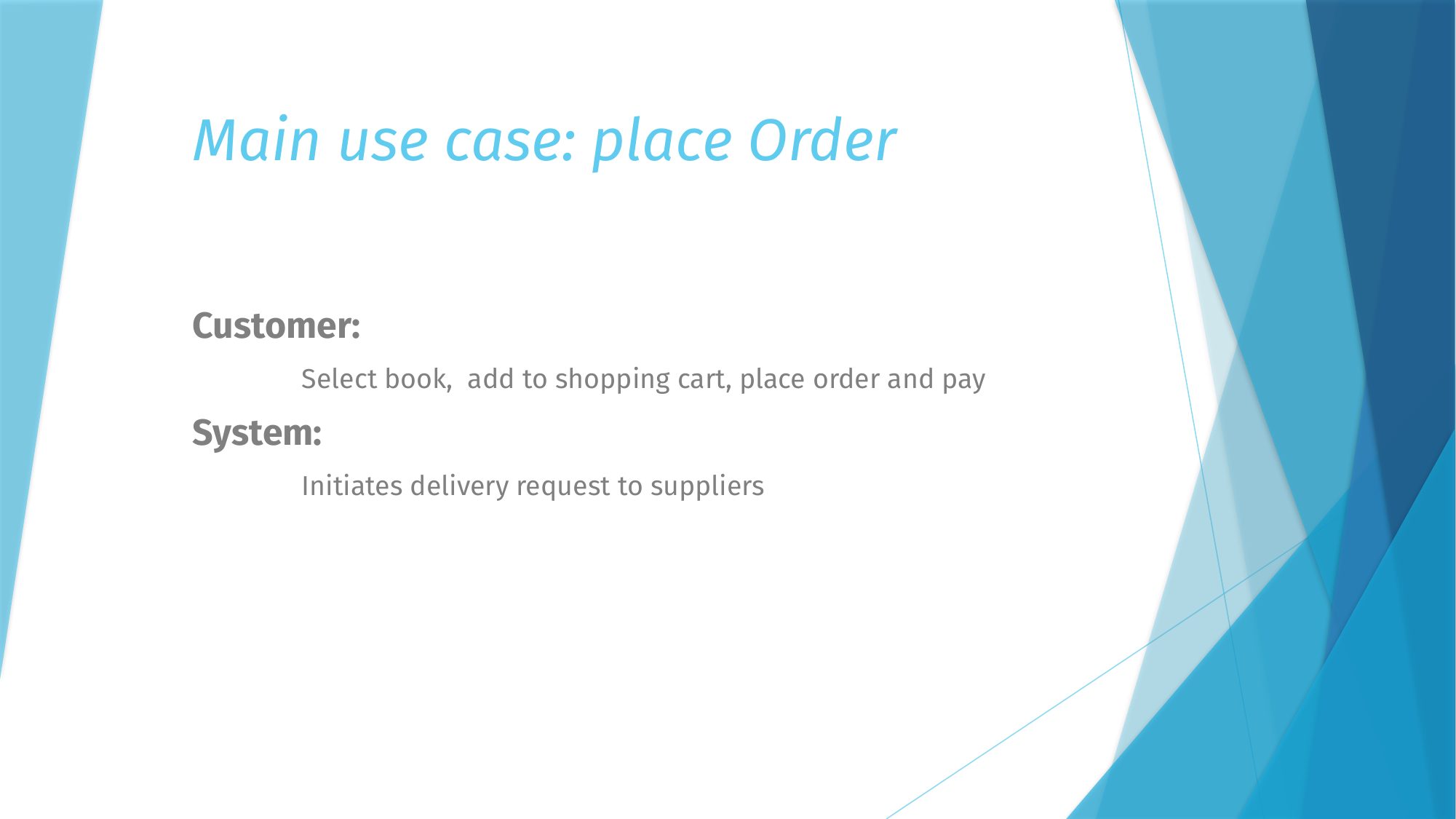

# Main use case: place Order

Customer:
	Select book,  add to shopping cart, place order and pay
System:
 	Initiates delivery request to suppliers